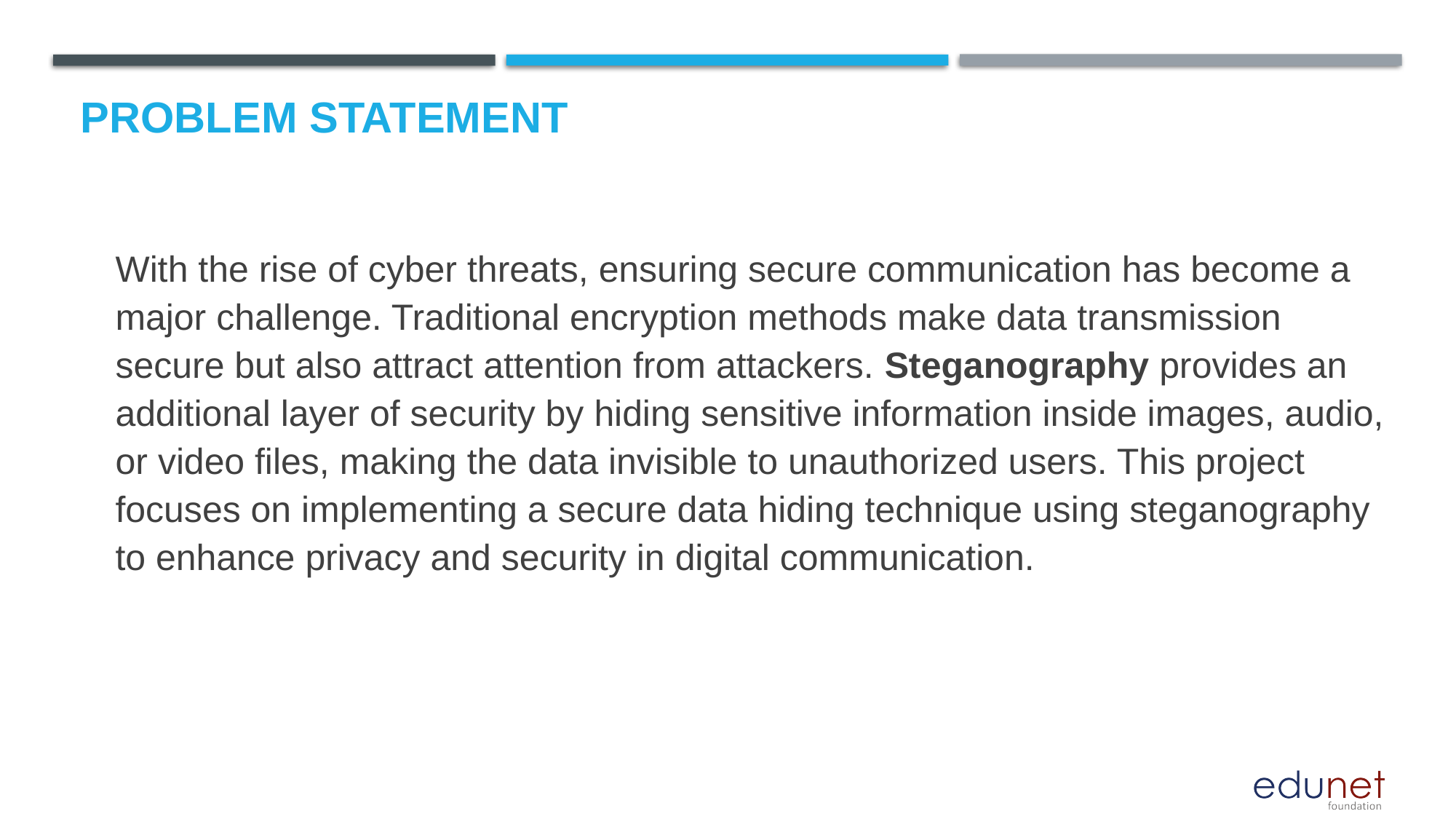

# Problem Statement
With the rise of cyber threats, ensuring secure communication has become a major challenge. Traditional encryption methods make data transmission secure but also attract attention from attackers. Steganography provides an additional layer of security by hiding sensitive information inside images, audio, or video files, making the data invisible to unauthorized users. This project focuses on implementing a secure data hiding technique using steganography to enhance privacy and security in digital communication.